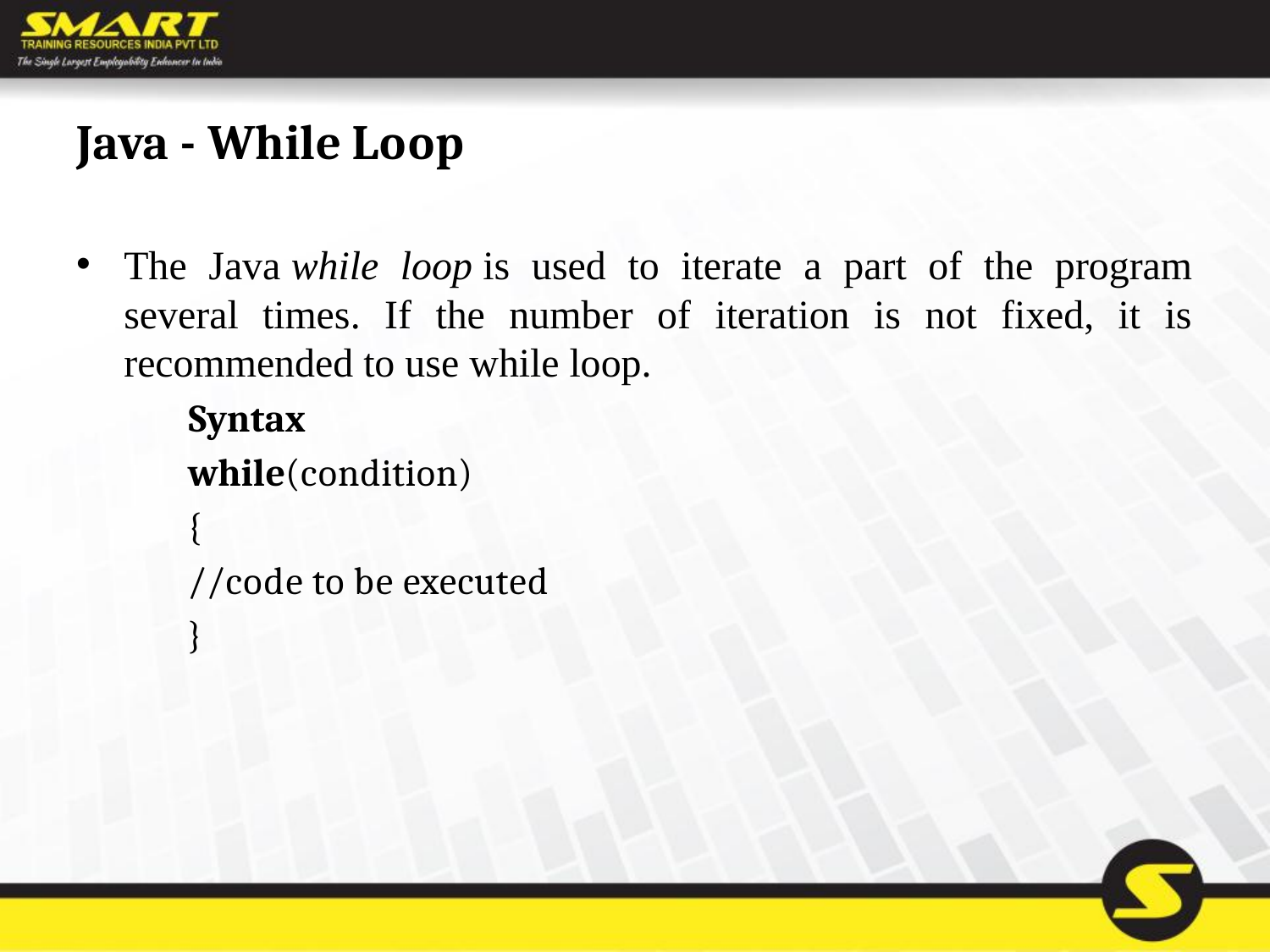

# Java - While Loop
The Java while loop is used to iterate a part of the program several times. If the number of iteration is not fixed, it is recommended to use while loop.
Syntax
while(condition)
{
//code to be executed
}